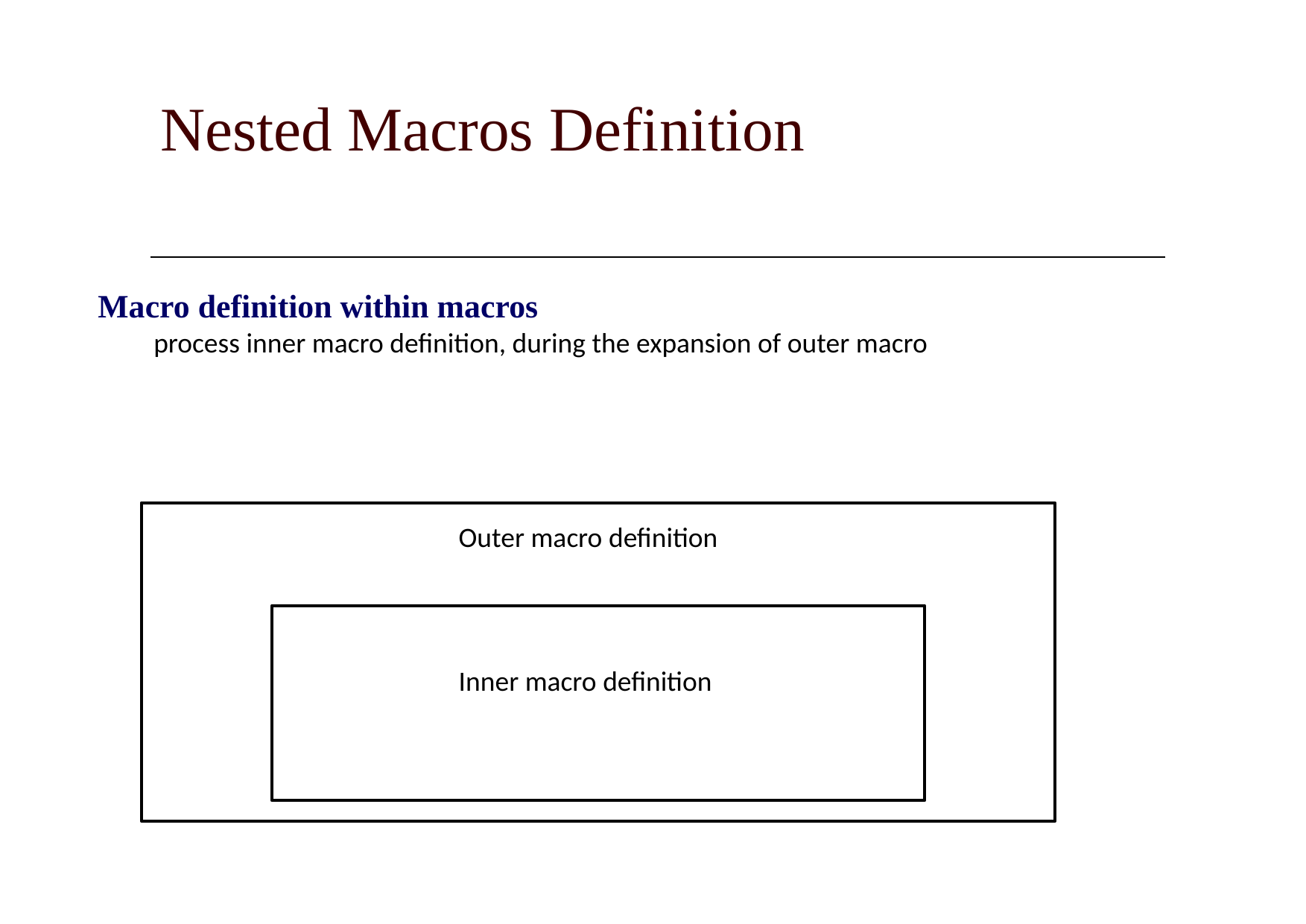

# Nested Macros Definition

Macro definition within macros
process inner macro definition, during the expansion of outer macro

Outer macro definition

Inner macro definition